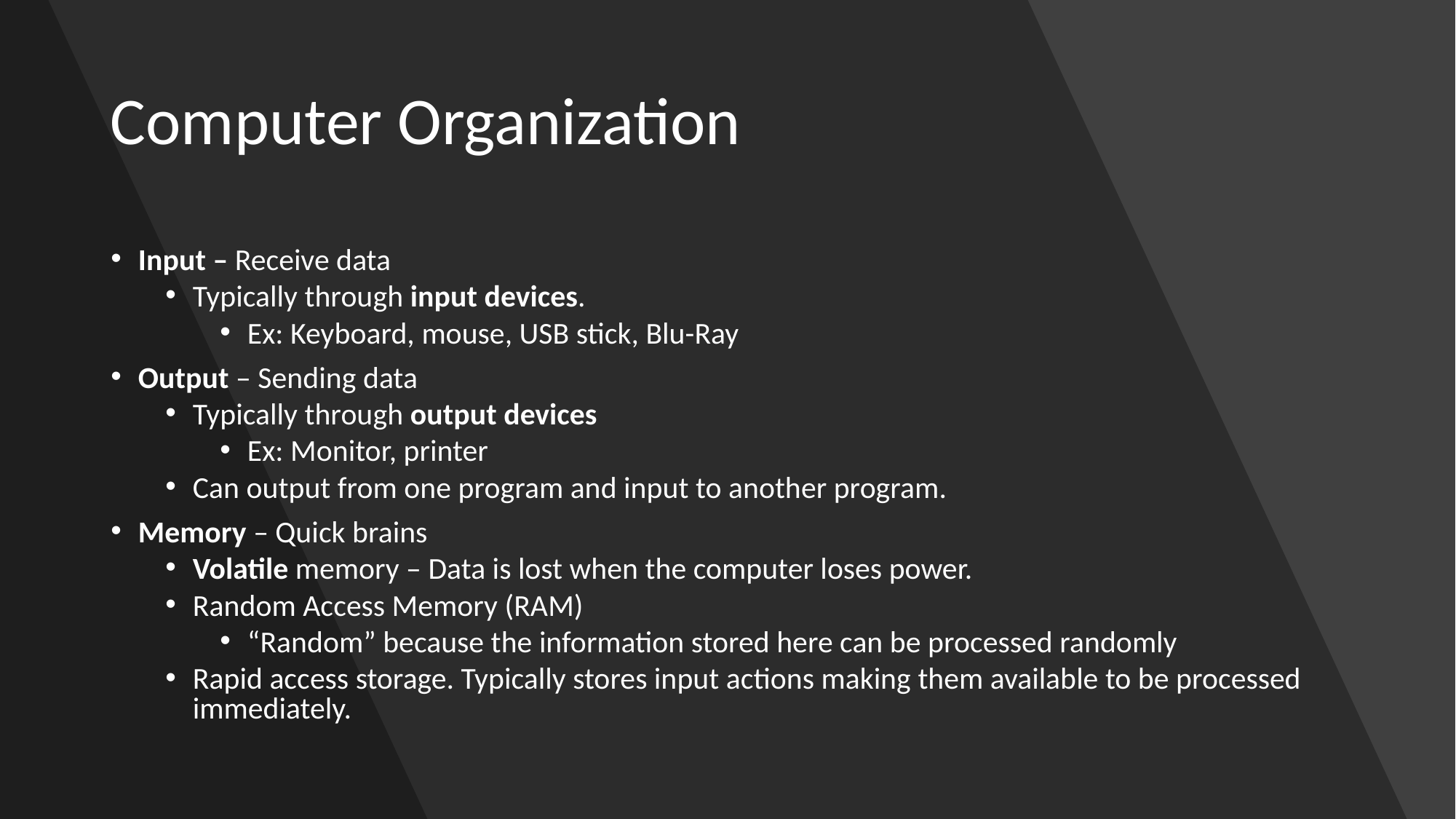

# Computer Organization
Input – Receive data
Typically through input devices.
Ex: Keyboard, mouse, USB stick, Blu-Ray
Output – Sending data
Typically through output devices
Ex: Monitor, printer
Can output from one program and input to another program.
Memory – Quick brains
Volatile memory – Data is lost when the computer loses power.
Random Access Memory (RAM)
“Random” because the information stored here can be processed randomly
Rapid access storage. Typically stores input actions making them available to be processed immediately.